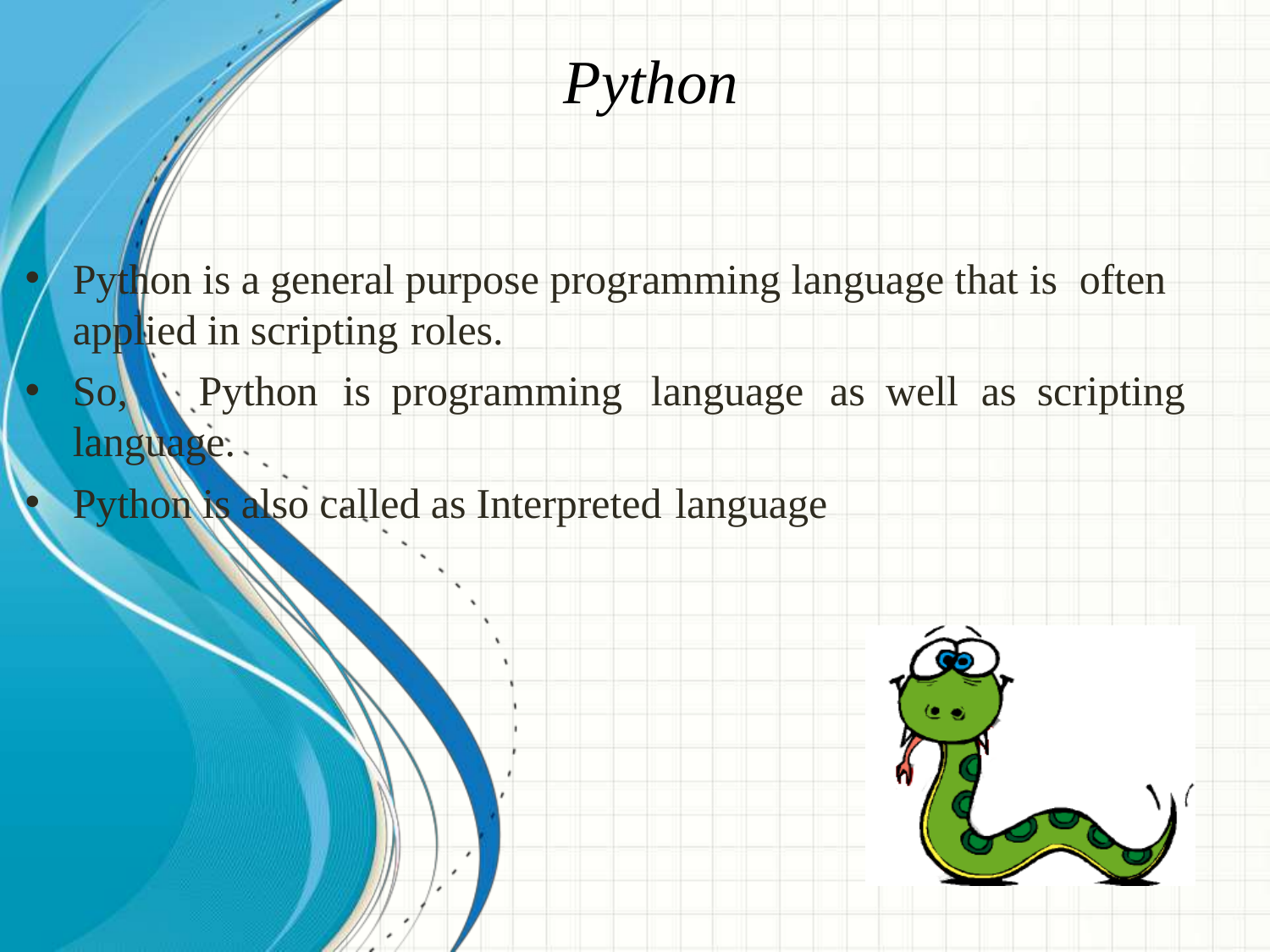

# Python
Python is a general purpose programming language that is  often applied in scripting roles.
So,	Python	is	programming	language	as	well	as	scripting  language.
Python is also called as Interpreted language